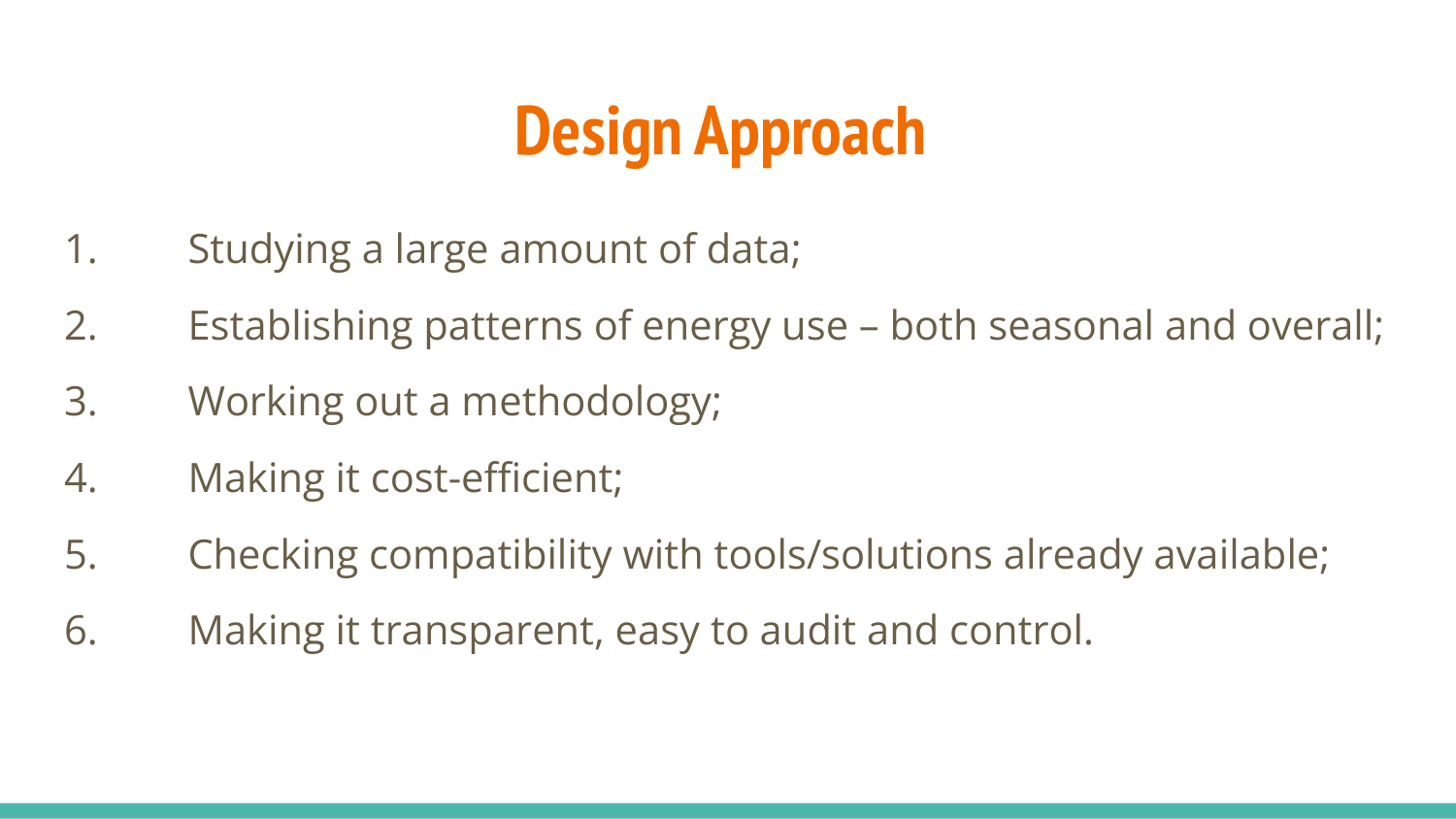

# Design Approach
1.	Studying a large amount of data;
2.	Establishing patterns of energy use – both seasonal and overall;
3.	Working out a methodology;
4.	Making it cost-efficient;
5.	Checking compatibility with tools/solutions already available;
6.	Making it transparent, easy to audit and control.